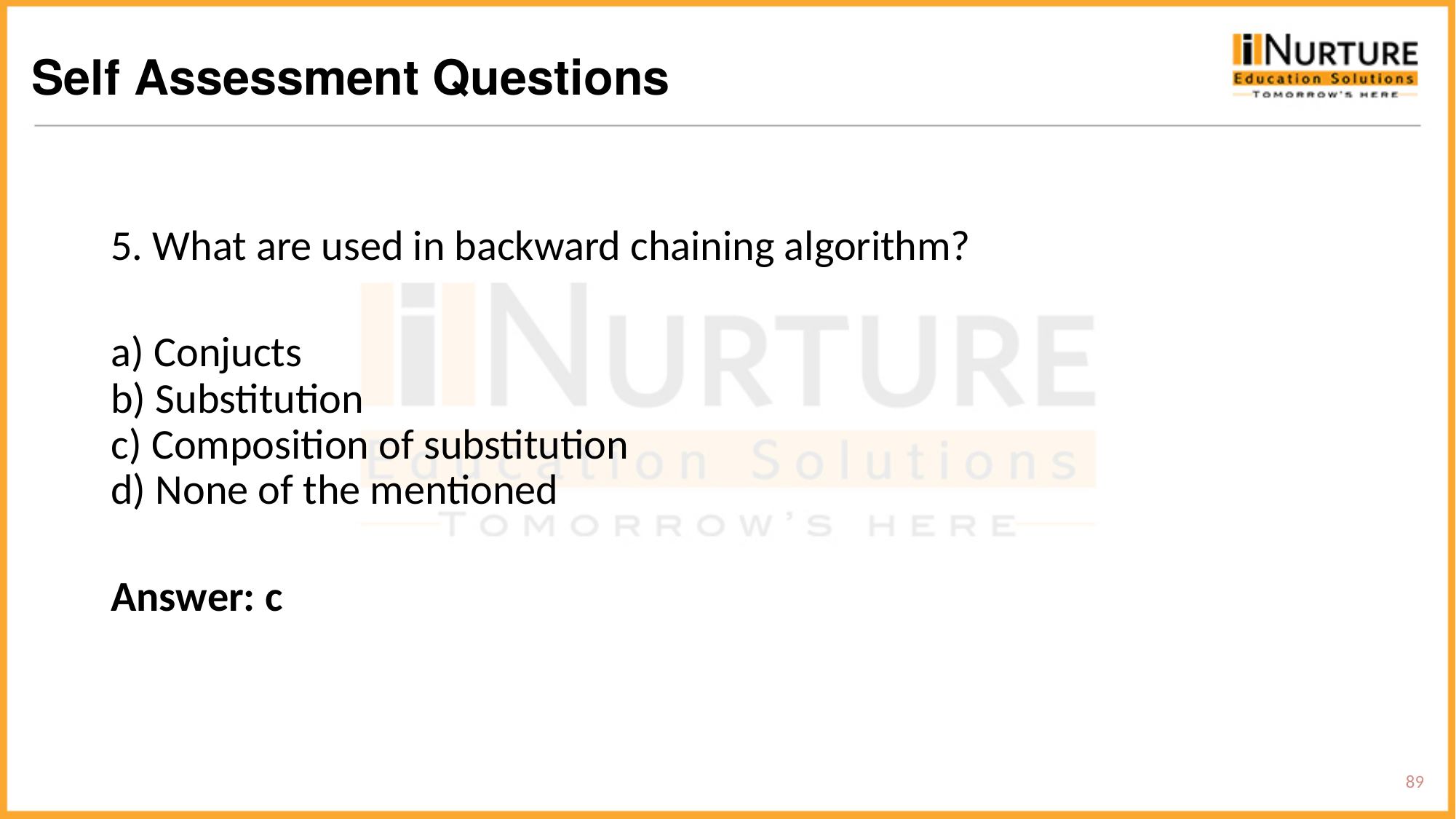

# Self Assessment Questions
5. What are used in backward chaining algorithm?
a) Conjucts
b) Substitution
c) Composition of substitution
d) None of the mentioned
Answer: c

89